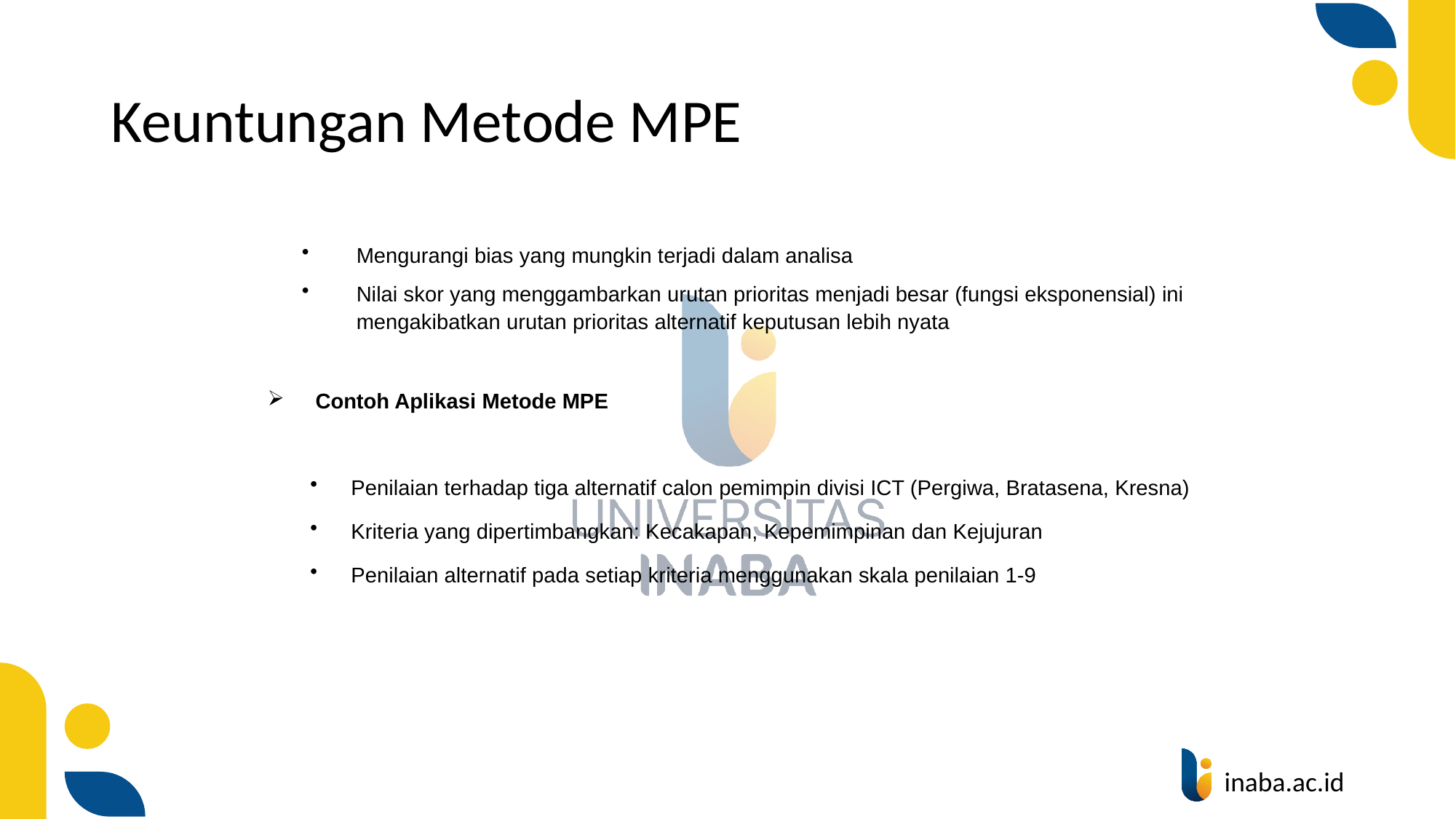

# Keuntungan Metode MPE
Mengurangi bias yang mungkin terjadi dalam analisa
Nilai skor yang menggambarkan urutan prioritas menjadi besar (fungsi eksponensial) ini mengakibatkan urutan prioritas alternatif keputusan lebih nyata
Contoh Aplikasi Metode MPE
Penilaian terhadap tiga alternatif calon pemimpin divisi ICT (Pergiwa, Bratasena, Kresna)
Kriteria yang dipertimbangkan: Kecakapan, Kepemimpinan dan Kejujuran
Penilaian alternatif pada setiap kriteria menggunakan skala penilaian 1-9
4